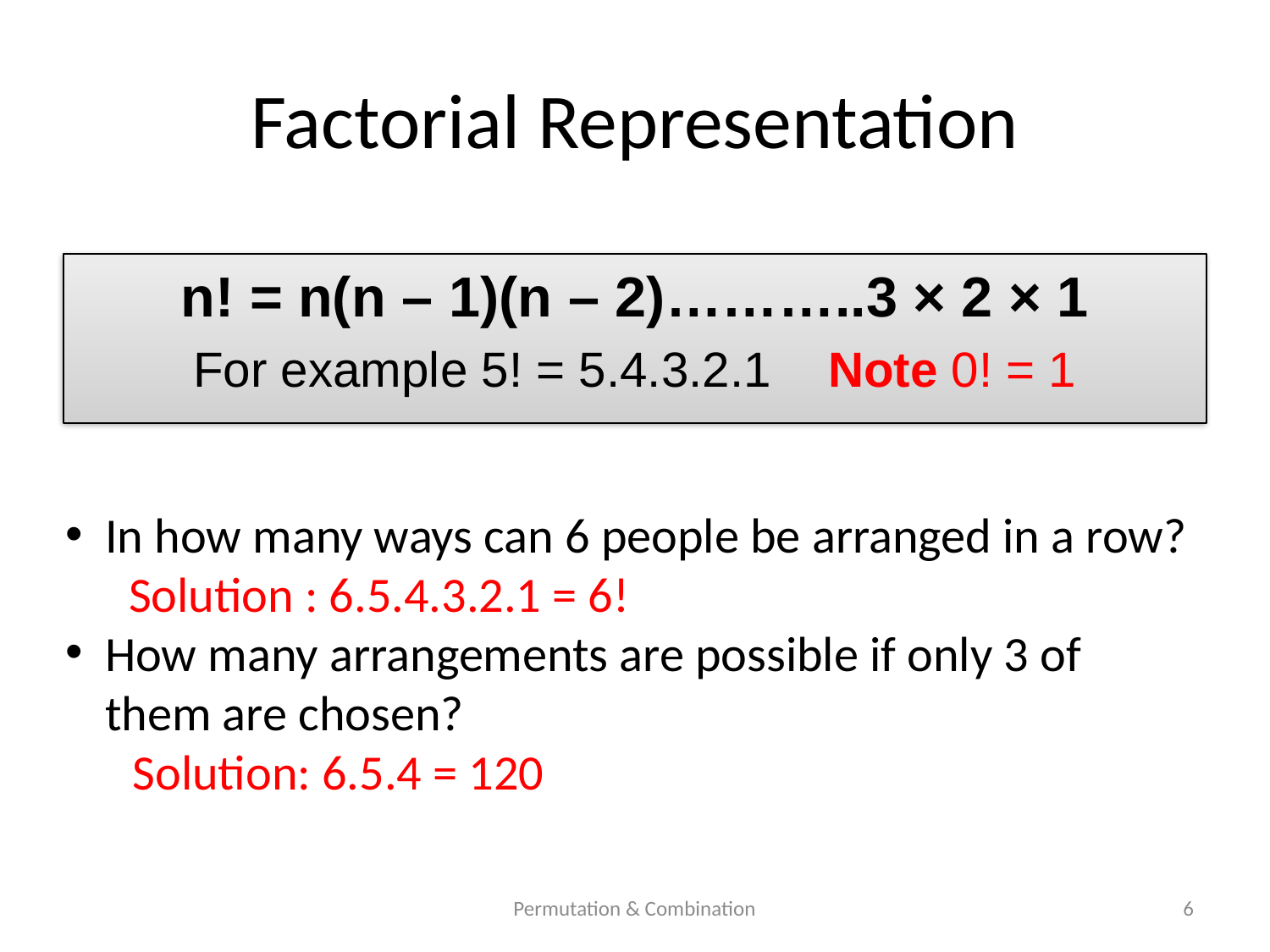

# Factorial Representation
n! = n(n – 1)(n – 2)………..3 × 2 × 1
For example 5! = 5.4.3.2.1  	Note 0! = 1
In how many ways can 6 people be arranged in a row?
Solution : 6.5.4.3.2.1 = 6!
How many arrangements are possible if only 3 of them are chosen?
      Solution: 6.5.4 = 120
Permutation & Combination
6